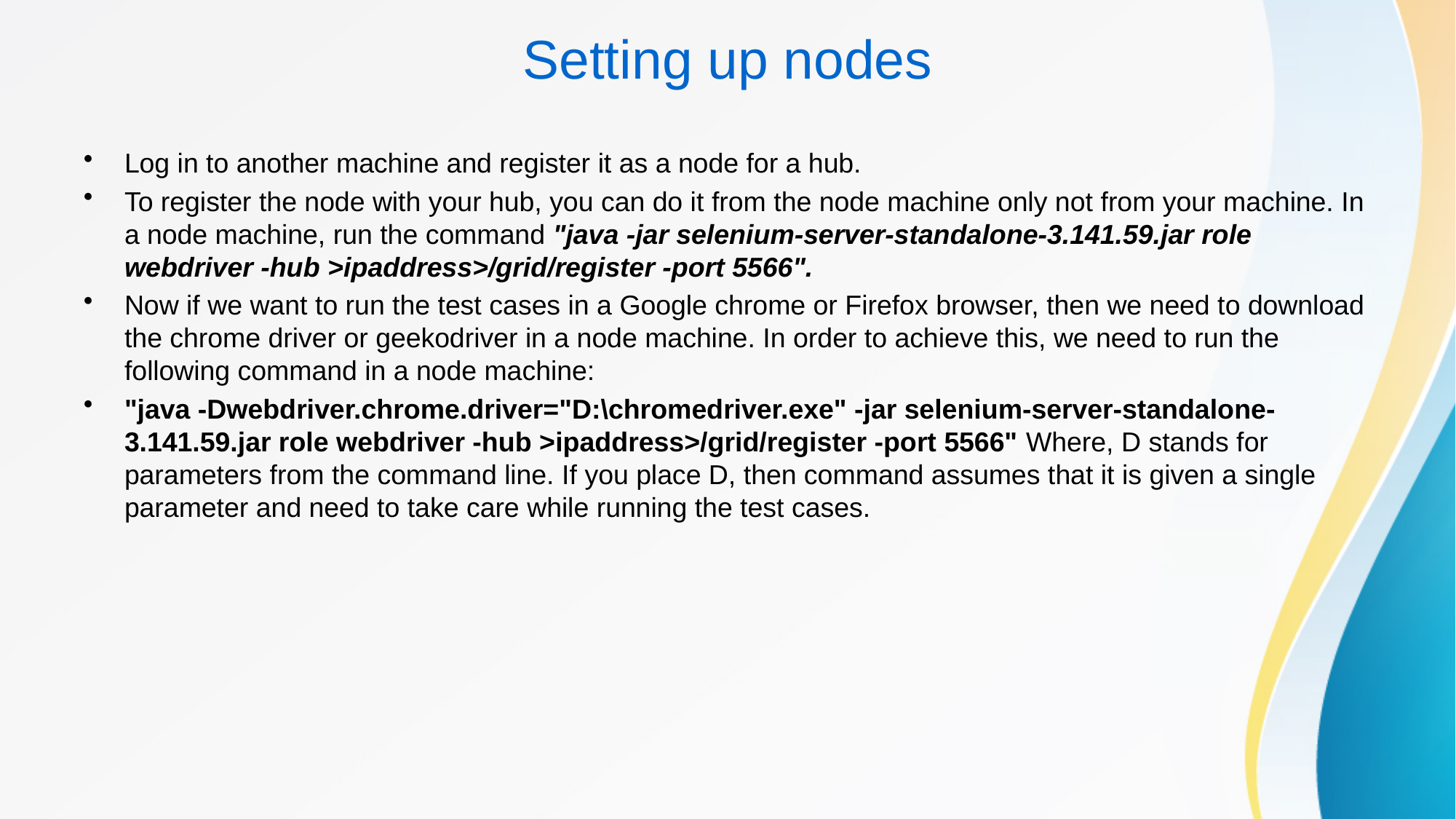

# Setting up nodes
Log in to another machine and register it as a node for a hub.
To register the node with your hub, you can do it from the node machine only not from your machine. In a node machine, run the command "java -jar selenium-server-standalone-3.141.59.jar role webdriver -hub >ipaddress>/grid/register -port 5566".
Now if we want to run the test cases in a Google chrome or Firefox browser, then we need to download the chrome driver or geekodriver in a node machine. In order to achieve this, we need to run the following command in a node machine:
"java -Dwebdriver.chrome.driver="D:\chromedriver.exe" -jar selenium-server-standalone-3.141.59.jar role webdriver -hub >ipaddress>/grid/register -port 5566" Where, D stands for parameters from the command line. If you place D, then command assumes that it is given a single parameter and need to take care while running the test cases.